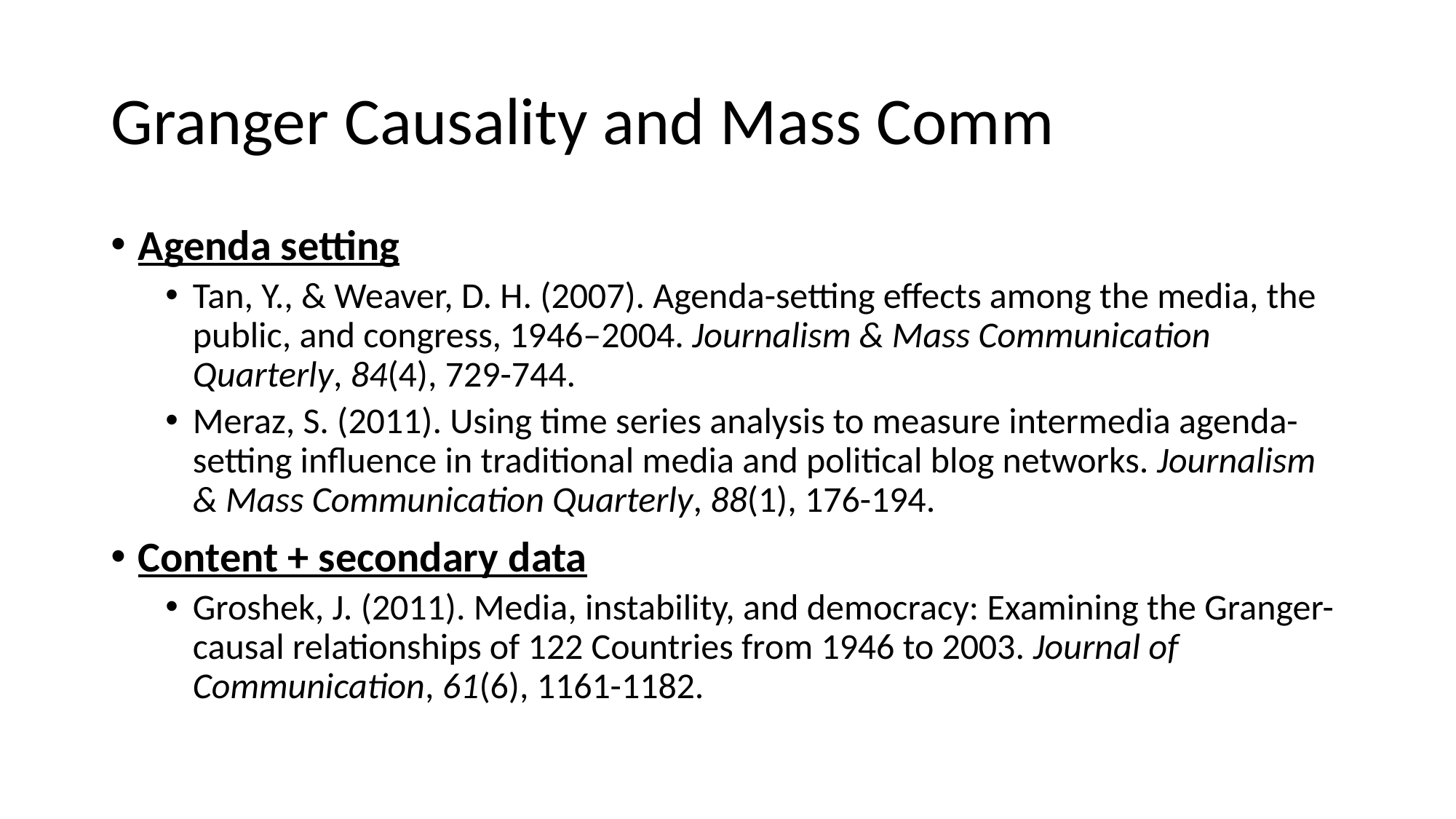

# Granger Causality and Mass Comm
Agenda setting
Tan, Y., & Weaver, D. H. (2007). Agenda-setting effects among the media, the public, and congress, 1946–2004. Journalism & Mass Communication Quarterly, 84(4), 729-744.
Meraz, S. (2011). Using time series analysis to measure intermedia agenda-setting influence in traditional media and political blog networks. Journalism & Mass Communication Quarterly, 88(1), 176-194.
Content + secondary data
Groshek, J. (2011). Media, instability, and democracy: Examining the Granger-causal relationships of 122 Countries from 1946 to 2003. Journal of Communication, 61(6), 1161-1182.